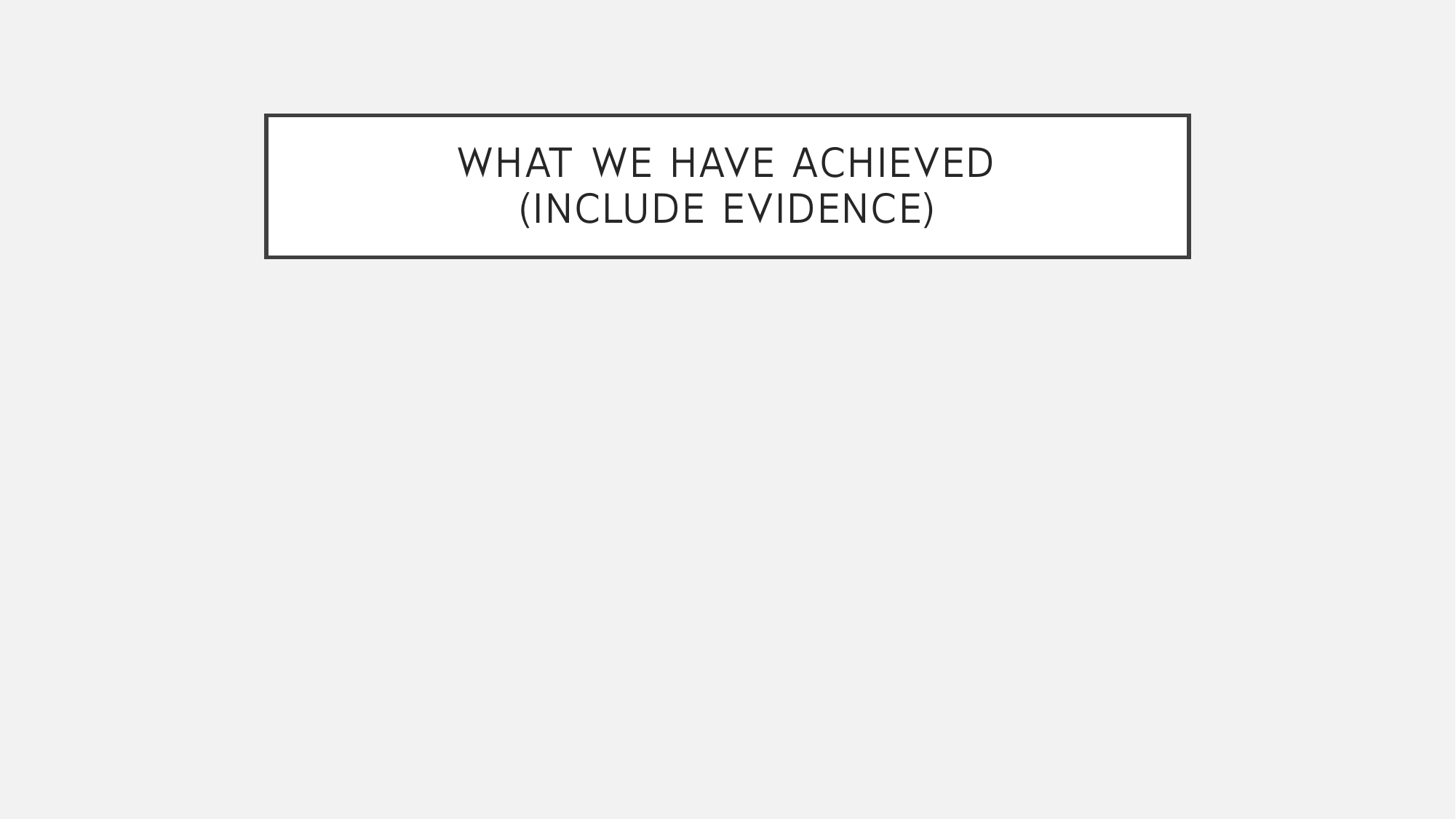

# WHAT WE HAVE ACHIEVED (INCLUDE EVIDENCE)